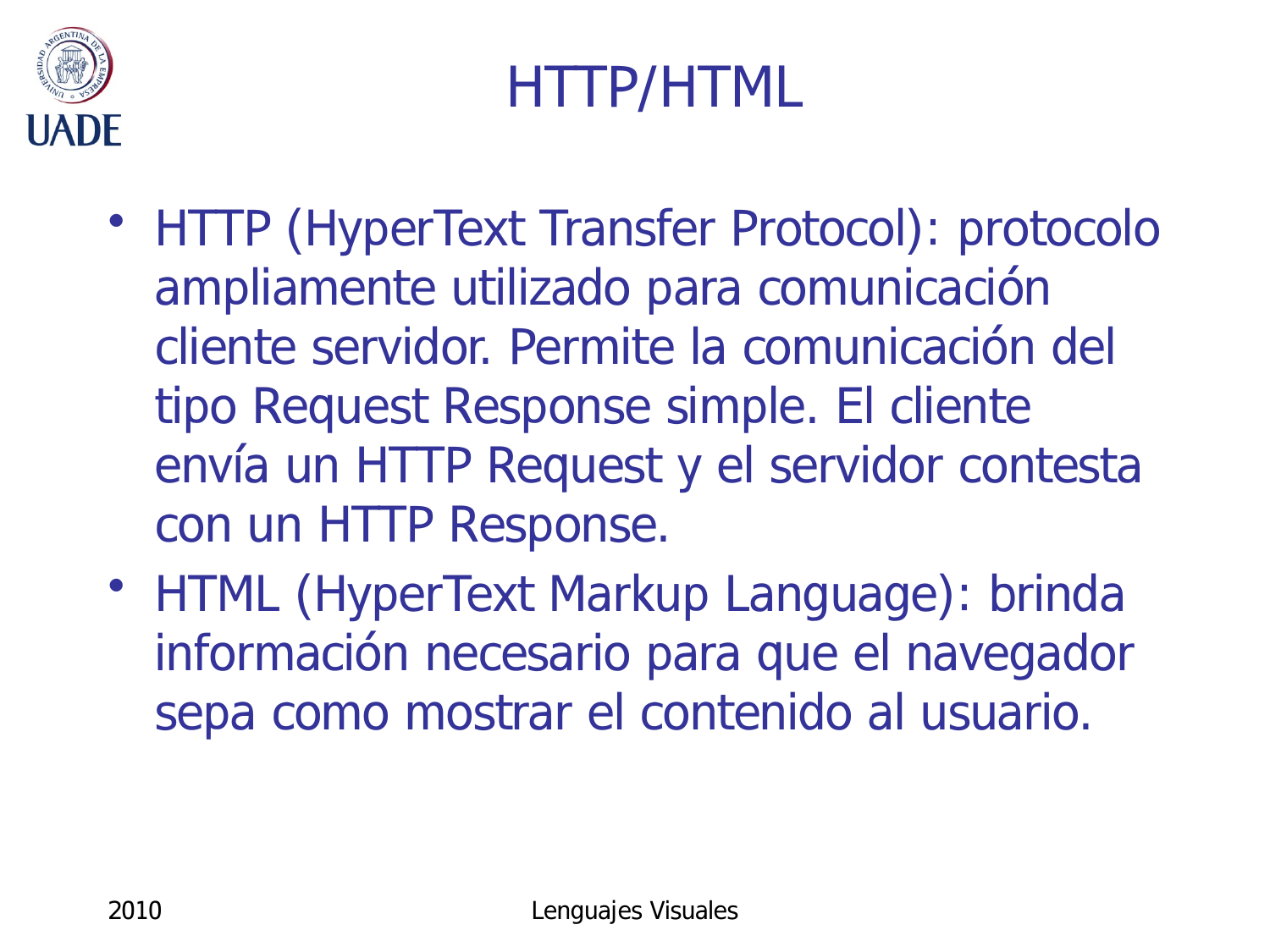

# HTTP/HTML
HTTP (HyperText Transfer Protocol): protocolo ampliamente utilizado para comunicación cliente servidor. Permite la comunicación del tipo Request Response simple. El cliente envía un HTTP Request y el servidor contesta con un HTTP Response.
HTML (HyperText Markup Language): brinda información necesario para que el navegador sepa como mostrar el contenido al usuario.
2010
Lenguajes Visuales